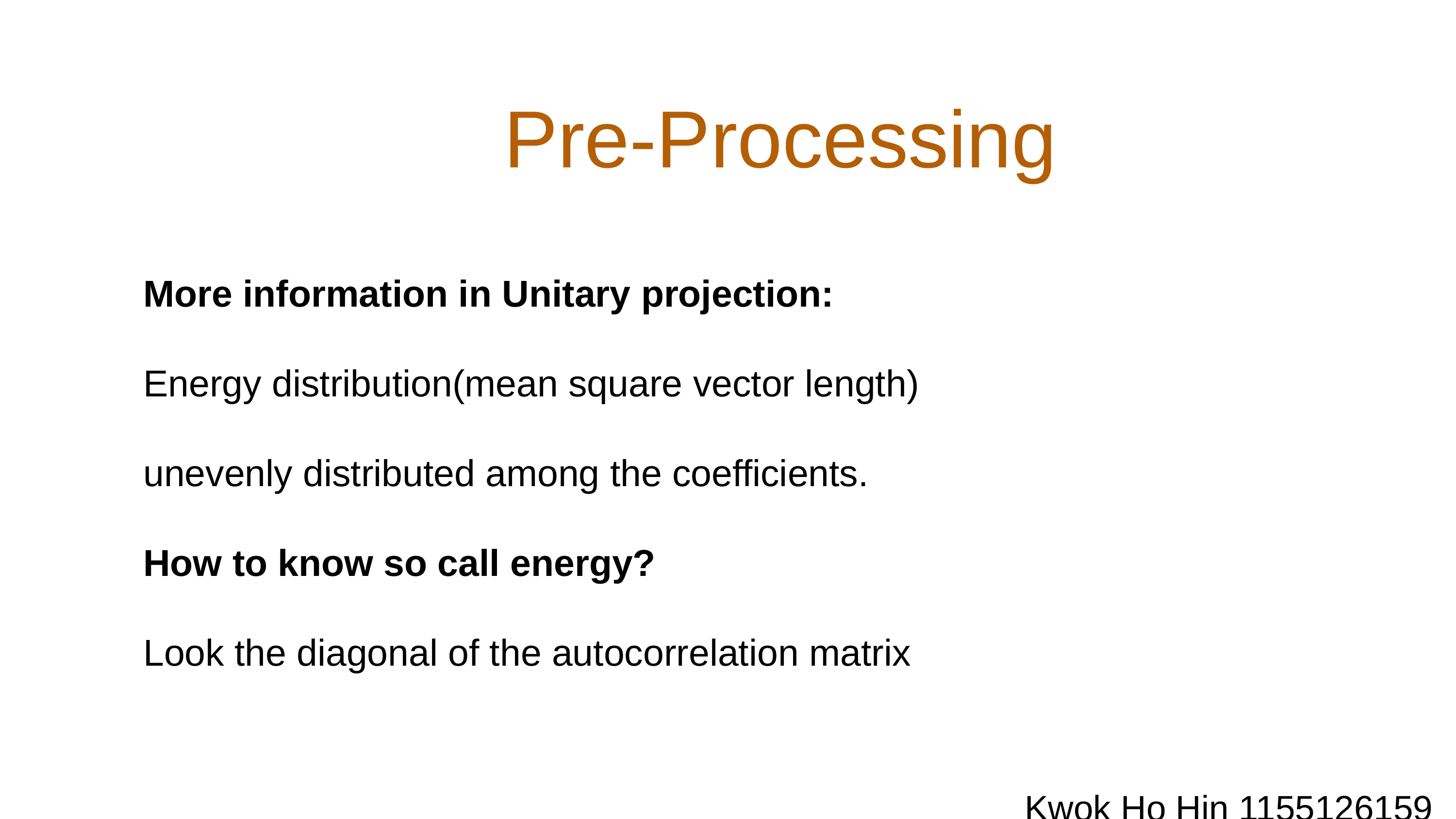

Pre-Processing
More information in Unitary projection:

Energy distribution(mean square vector length)

unevenly distributed among the coefficients.

How to know so call energy?

Look the diagonal of the autocorrelation matrix
Kwok Ho Hin 1155126159